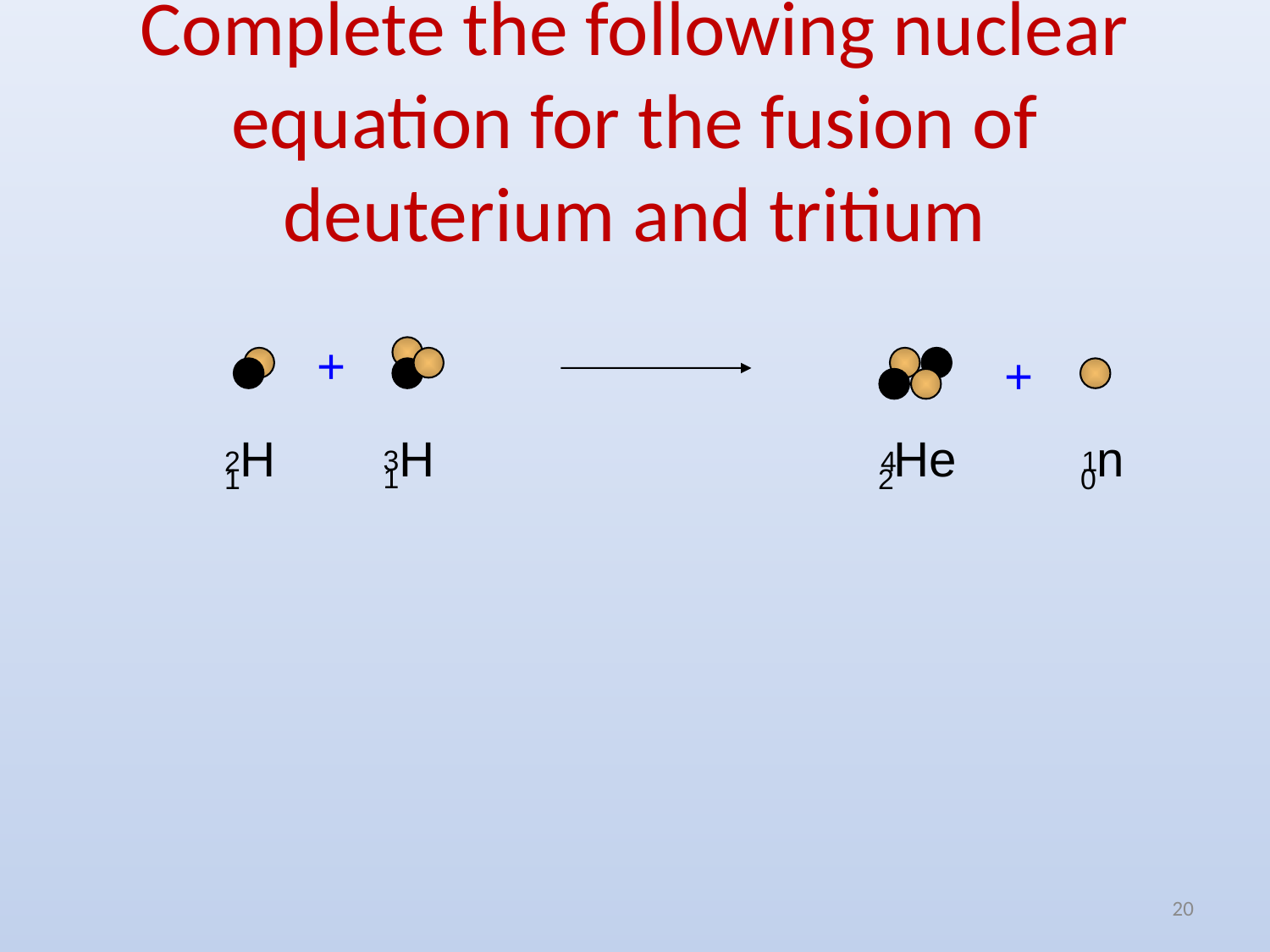

# Complete the following nuclear equation for the fusion of deuterium and tritium
+

+

1H
3
1H
2
2He
4
0n
1
20